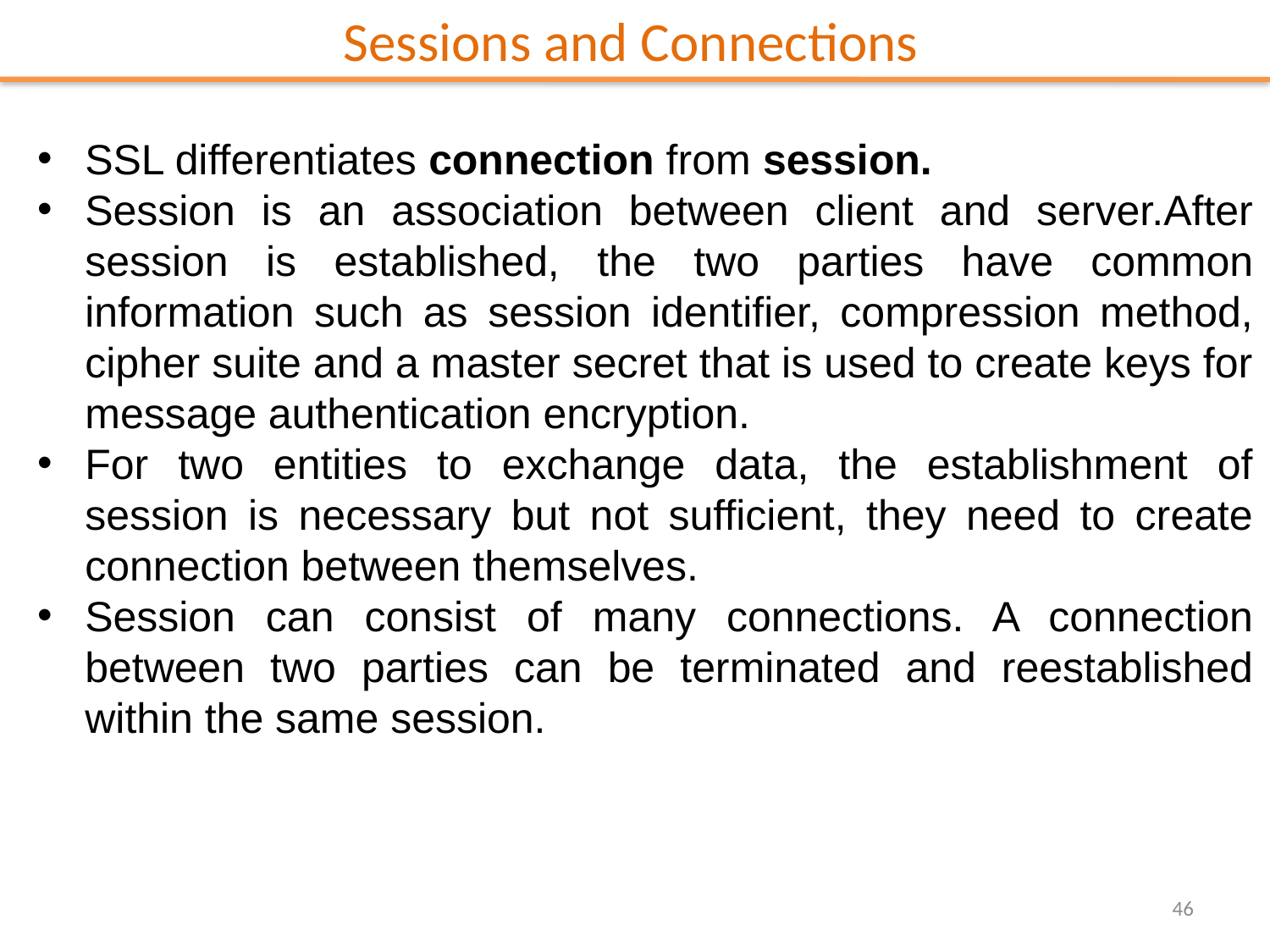

# Sessions and Connections
SSL differentiates connection from session.
Session is an association between client and server.After session is established, the two parties have common information such as session identifier, compression method, cipher suite and a master secret that is used to create keys for message authentication encryption.
For two entities to exchange data, the establishment of session is necessary but not sufficient, they need to create connection between themselves.
Session can consist of many connections. A connection between two parties can be terminated and reestablished within the same session.

46